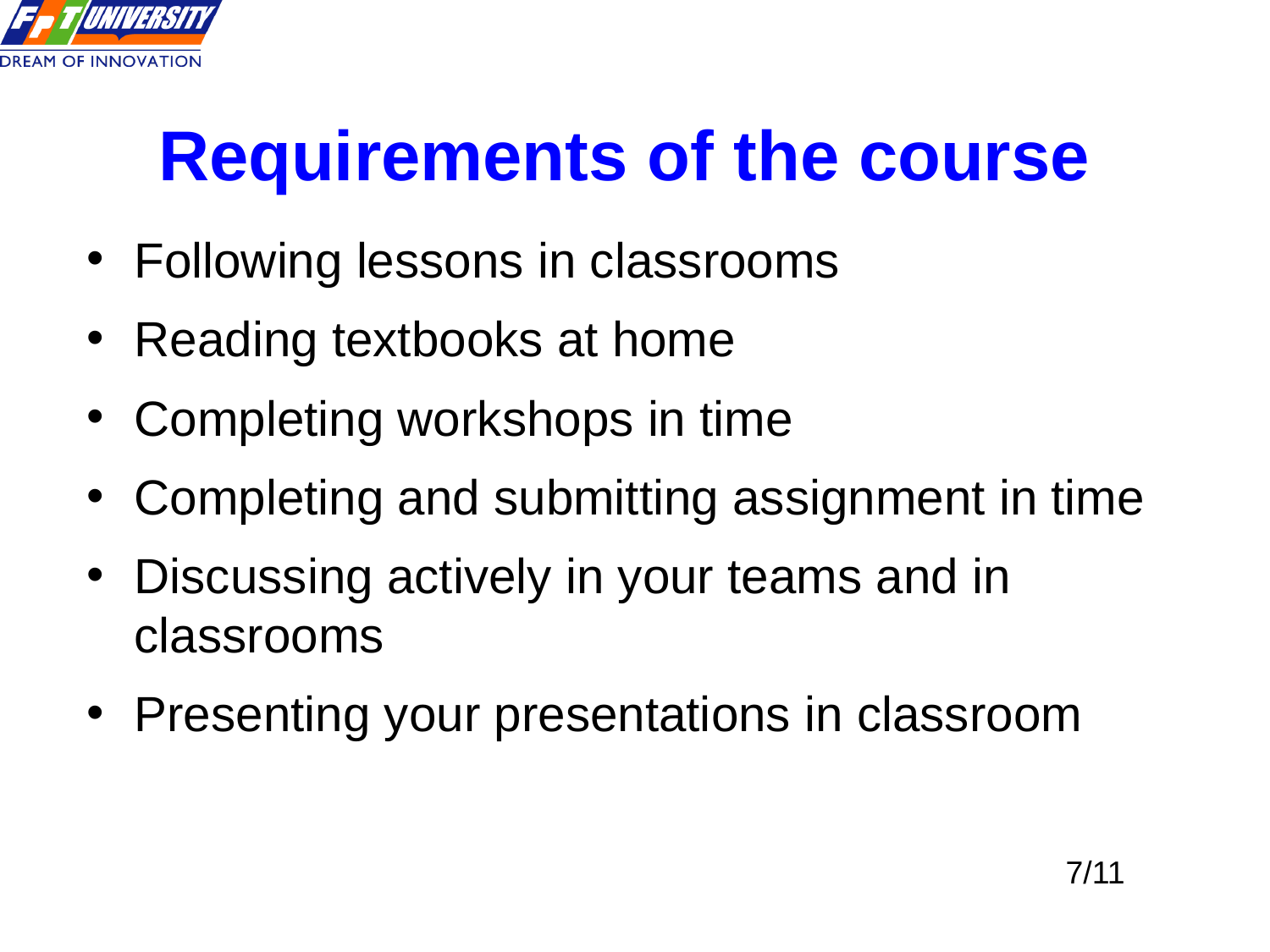

Requirements of the course
Following lessons in classrooms
Reading textbooks at home
Completing workshops in time
Completing and submitting assignment in time
Discussing actively in your teams and in classrooms
Presenting your presentations in classroom